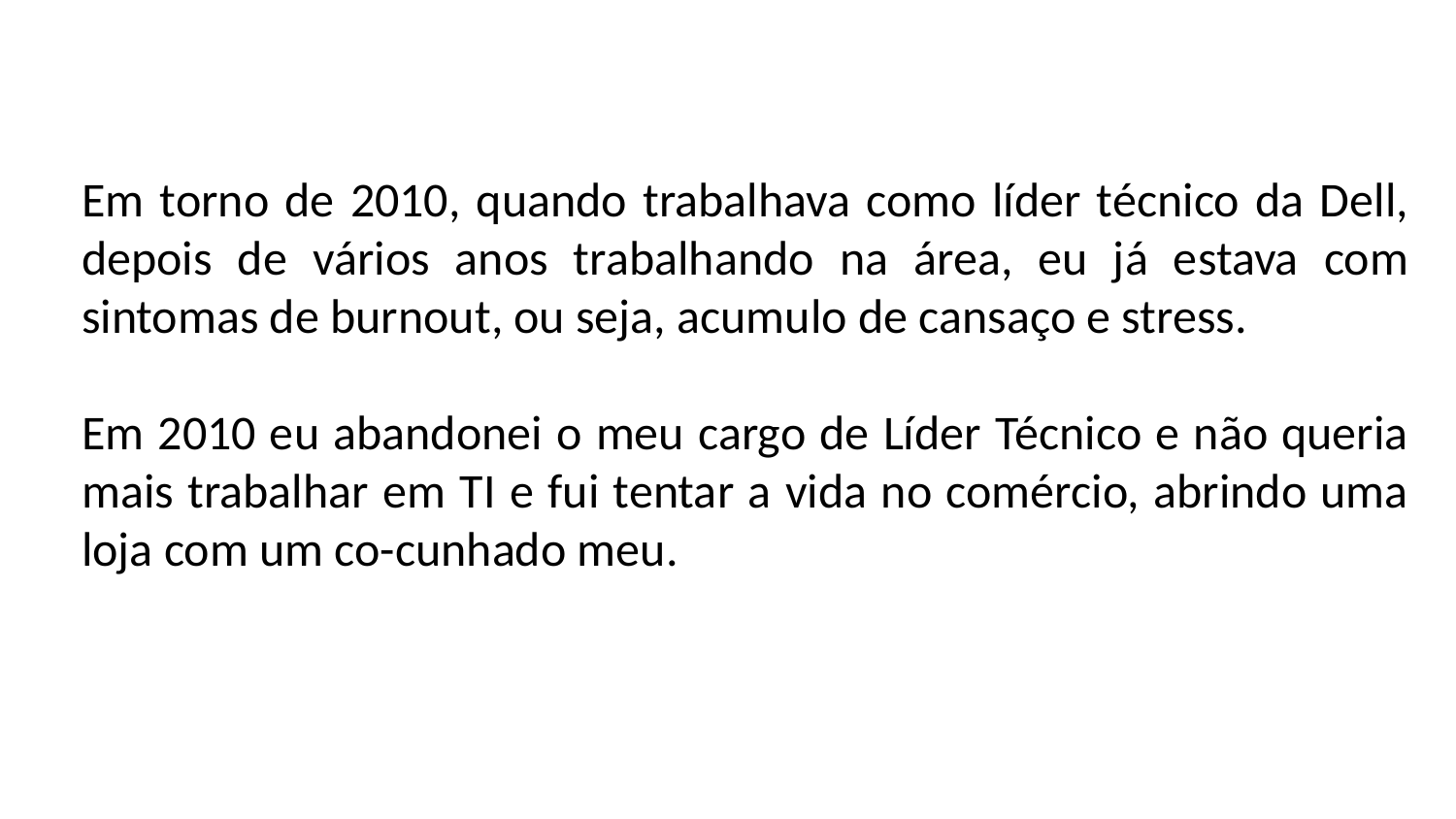

# Em torno de 2010, quando trabalhava como líder técnico da Dell, depois de vários anos trabalhando na área, eu já estava com sintomas de burnout, ou seja, acumulo de cansaço e stress.

Em 2010 eu abandonei o meu cargo de Líder Técnico e não queria mais trabalhar em TI e fui tentar a vida no comércio, abrindo uma loja com um co-cunhado meu.